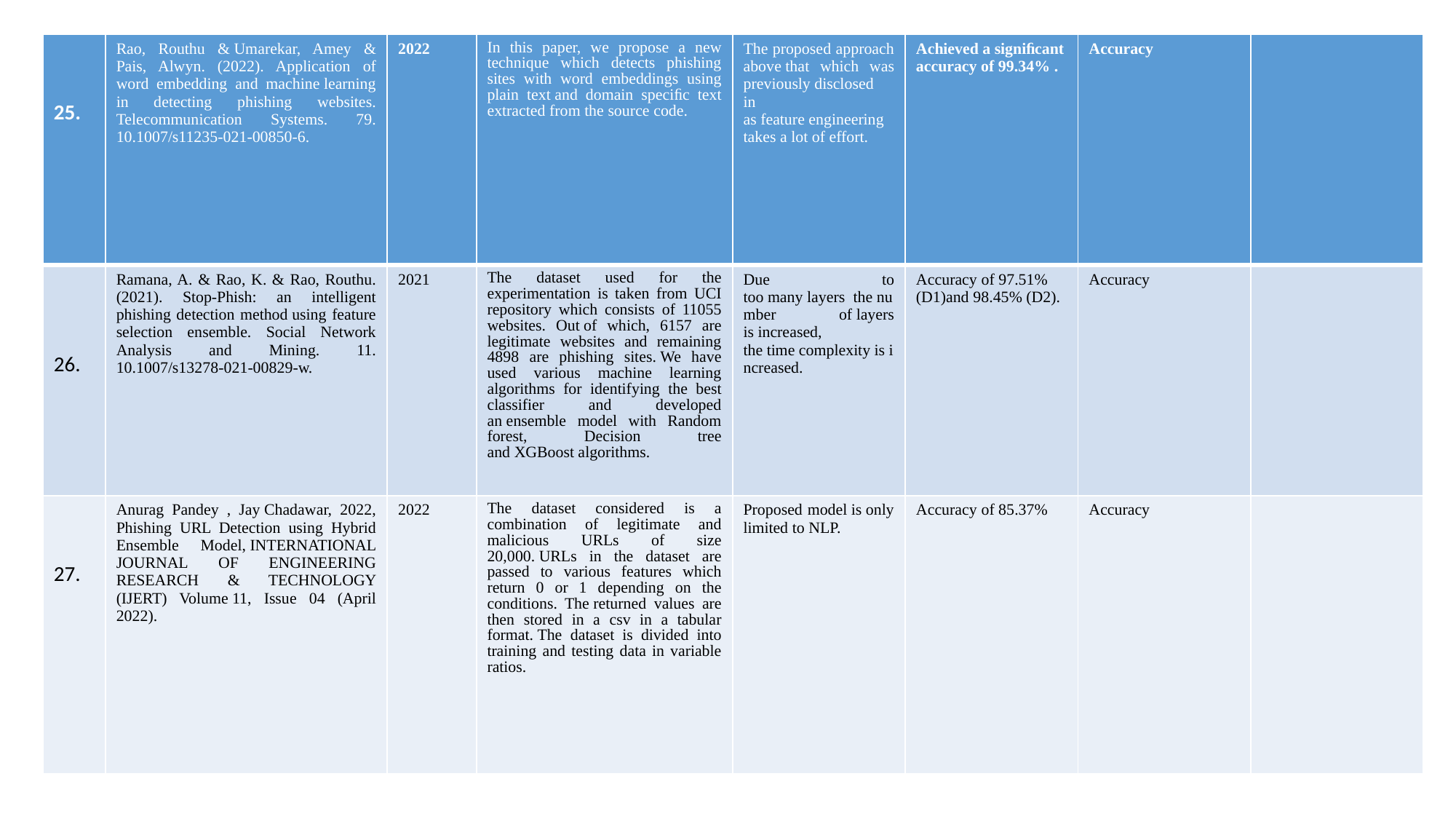

| ​ ​ ​ 25.​ | ​​Rao, Routhu & Umarekar, Amey & Pais, Alwyn. (2022). Application of word embedding and machine learning in detecting phishing websites. Telecommunication Systems. 79. 10.1007/s11235-021-00850-6. | ​2022 | In this paper, we propose a new technique which detects phishing sites with word embeddings using plain text and domain speciﬁc text extracted from the source code. | ​The proposed approach above that which was previously disclosed in  as feature engineering takes a lot of effort. | ​Achieved a signiﬁcant accuracy of 99.34% . | ​Accuracy | ​ |
| --- | --- | --- | --- | --- | --- | --- | --- |
| ​ ​ ​ ​ 26.​ | ​Ramana, A. & Rao, K. & Rao, Routhu. (2021). Stop-Phish: an intelligent phishing detection method using feature selection ensemble. Social Network Analysis and Mining. 11. 10.1007/s13278-021-00829-w. | ​2021 | The dataset used for the experimentation is taken from UCI repository which consists of 11055 websites. Out of which, 6157 are legitimate websites and remaining 4898 are phishing sites. We have used various machine learning algorithms for identifying the best classifier and developed an ensemble model with Random forest, Decision tree and XGBoost algorithms. | ​Due to too many layers  the number of layers is increased, the time complexity is increased. | ​Accuracy of 97.51% (D1)and 98.45% (D2). | ​Accuracy | ​ |
| ​ ​ ​ 27.​ | ​Anurag Pandey , Jay Chadawar, 2022, Phishing URL Detection using Hybrid Ensemble Model, INTERNATIONAL JOURNAL OF ENGINEERING RESEARCH & TECHNOLOGY (IJERT) Volume 11, Issue 04 (April 2022). | ​2022 | The dataset considered is a combination of legitimate and malicious URLs of size 20,000. URLs in the dataset are passed to various features which return 0 or 1 depending on the conditions. The returned values are then stored in a csv in a tabular format. The dataset is divided into training and testing data in variable ratios. | ​Proposed model is only limited to NLP. | ​Accuracy of 85.37% | ​Accuracy | ​ |